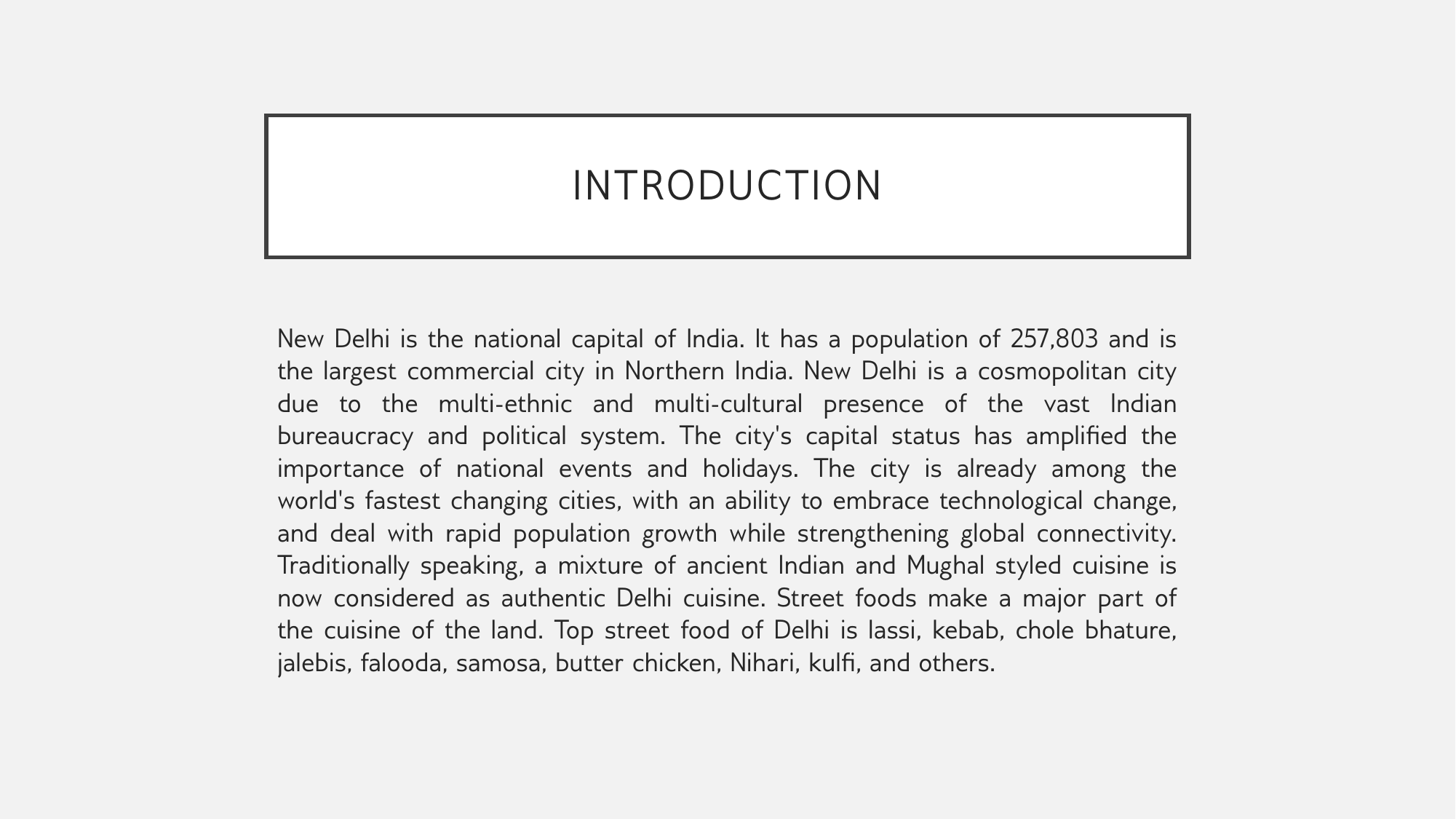

# Introduction
New Delhi is the national capital of India. It has a population of 257,803 and is the largest commercial city in Northern India. New Delhi is a cosmopolitan city due to the multi-ethnic and multi-cultural presence of the vast Indian bureaucracy and political system. The city's capital status has amplified the importance of national events and holidays. The city is already among the world's fastest changing cities, with an ability to embrace technological change, and deal with rapid population growth while strengthening global connectivity. Traditionally speaking, a mixture of ancient Indian and Mughal styled cuisine is now considered as authentic Delhi cuisine. Street foods make a major part of the cuisine of the land. Top street food of Delhi is lassi, kebab, chole bhature, jalebis, falooda, samosa, butter chicken, Nihari, kulfi, and others.